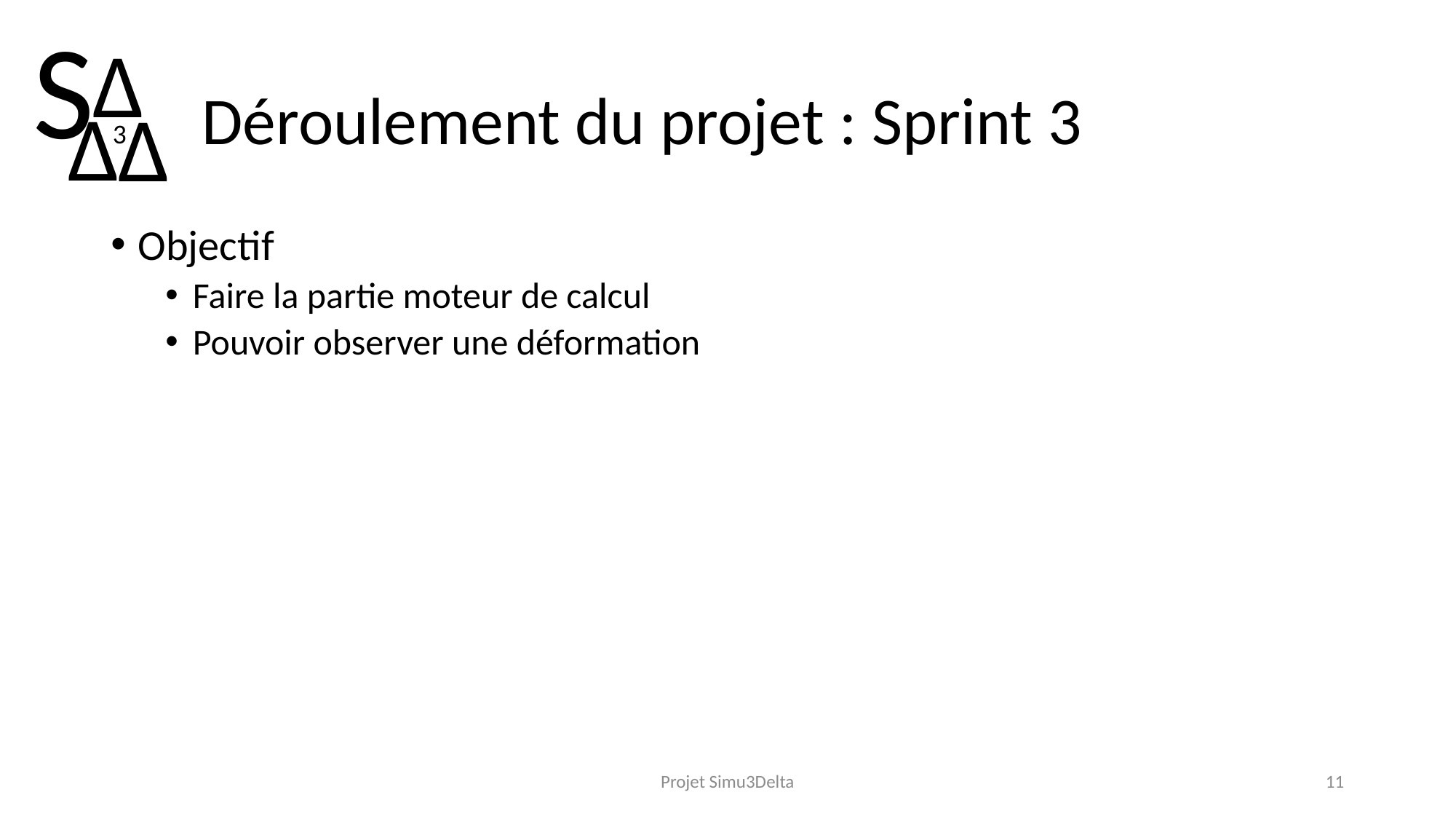

# Déroulement du projet : Sprint 3
Objectif
Faire la partie moteur de calcul
Pouvoir observer une déformation

Projet Simu3Delta
11